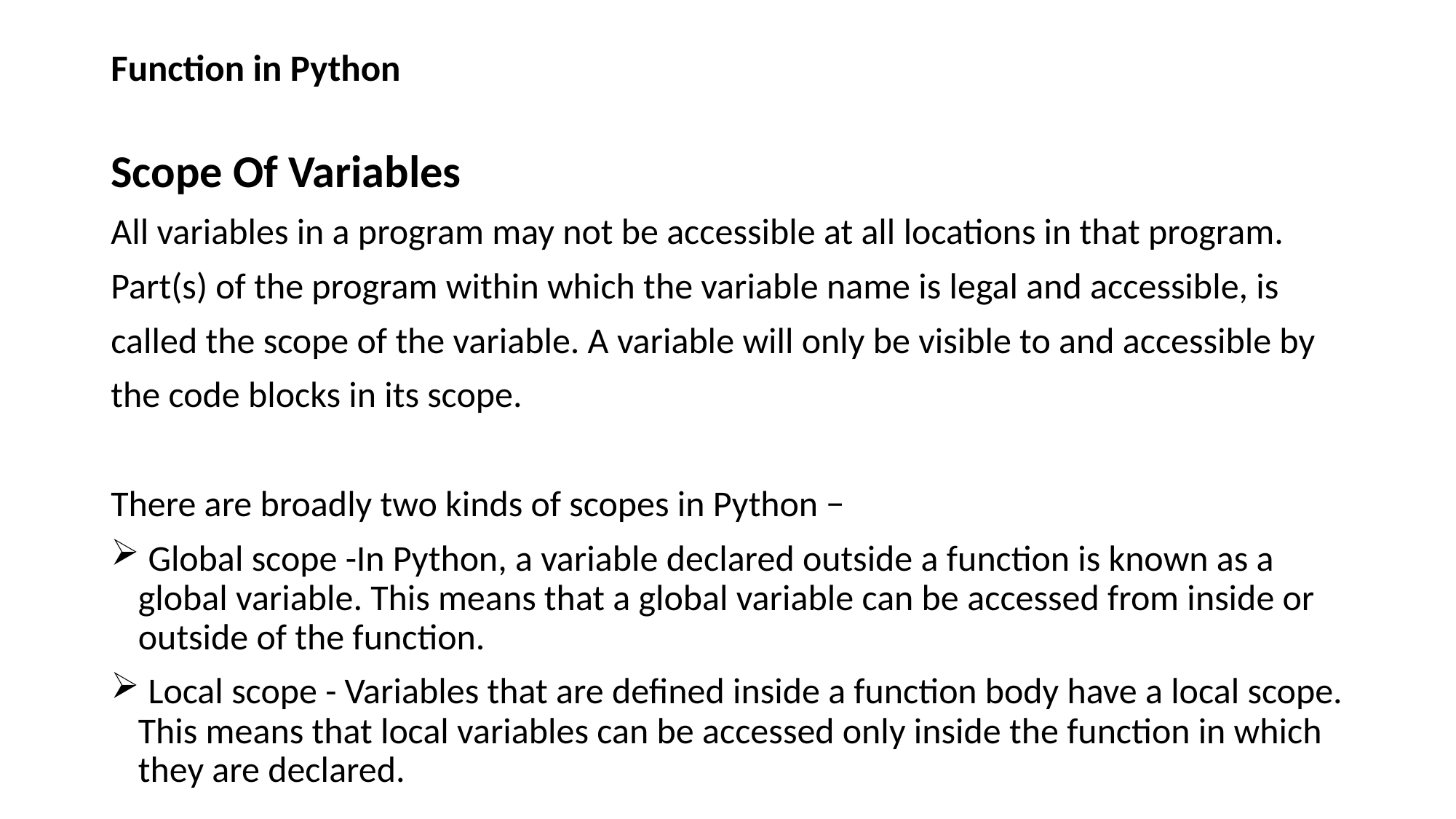

# Function in Python
Scope Of Variables
All variables in a program may not be accessible at all locations in that program.
Part(s) of the program within which the variable name is legal and accessible, is
called the scope of the variable. A variable will only be visible to and accessible by
the code blocks in its scope.

There are broadly two kinds of scopes in Python −
 Global scope -In Python, a variable declared outside a function is known as a global variable. This means that a global variable can be accessed from inside or outside of the function.
 Local scope - Variables that are defined inside a function body have a local scope. This means that local variables can be accessed only inside the function in which they are declared.